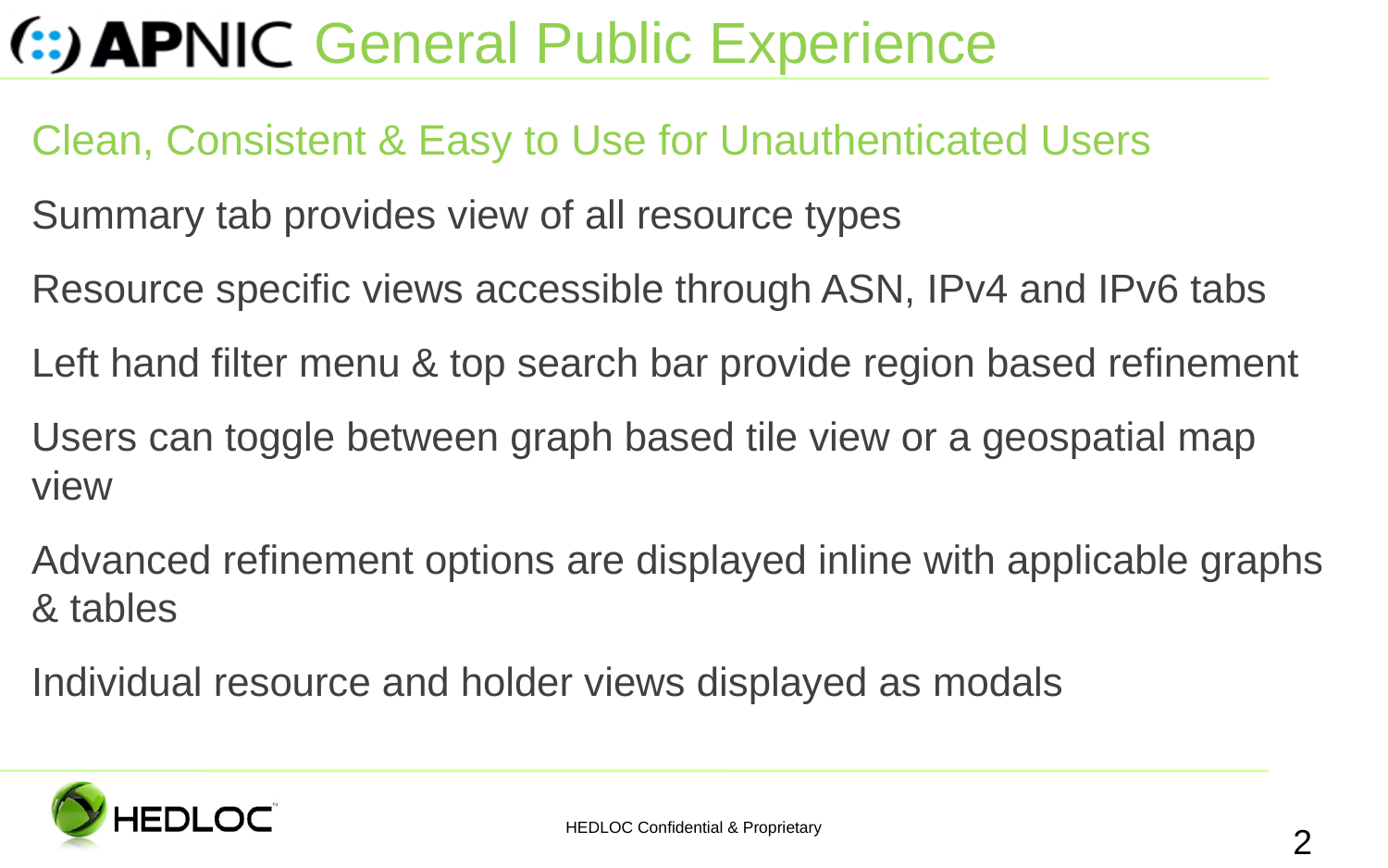

# General Public Experience
Clean, Consistent & Easy to Use for Unauthenticated Users

Summary tab provides view of all resource types

Resource specific views accessible through ASN, IPv4 and IPv6 tabs

Left hand filter menu & top search bar provide region based refinement

Users can toggle between graph based tile view or a geospatial map view

Advanced refinement options are displayed inline with applicable graphs & tables

Individual resource and holder views displayed as modals
HEDLOC Confidential & Proprietary
2